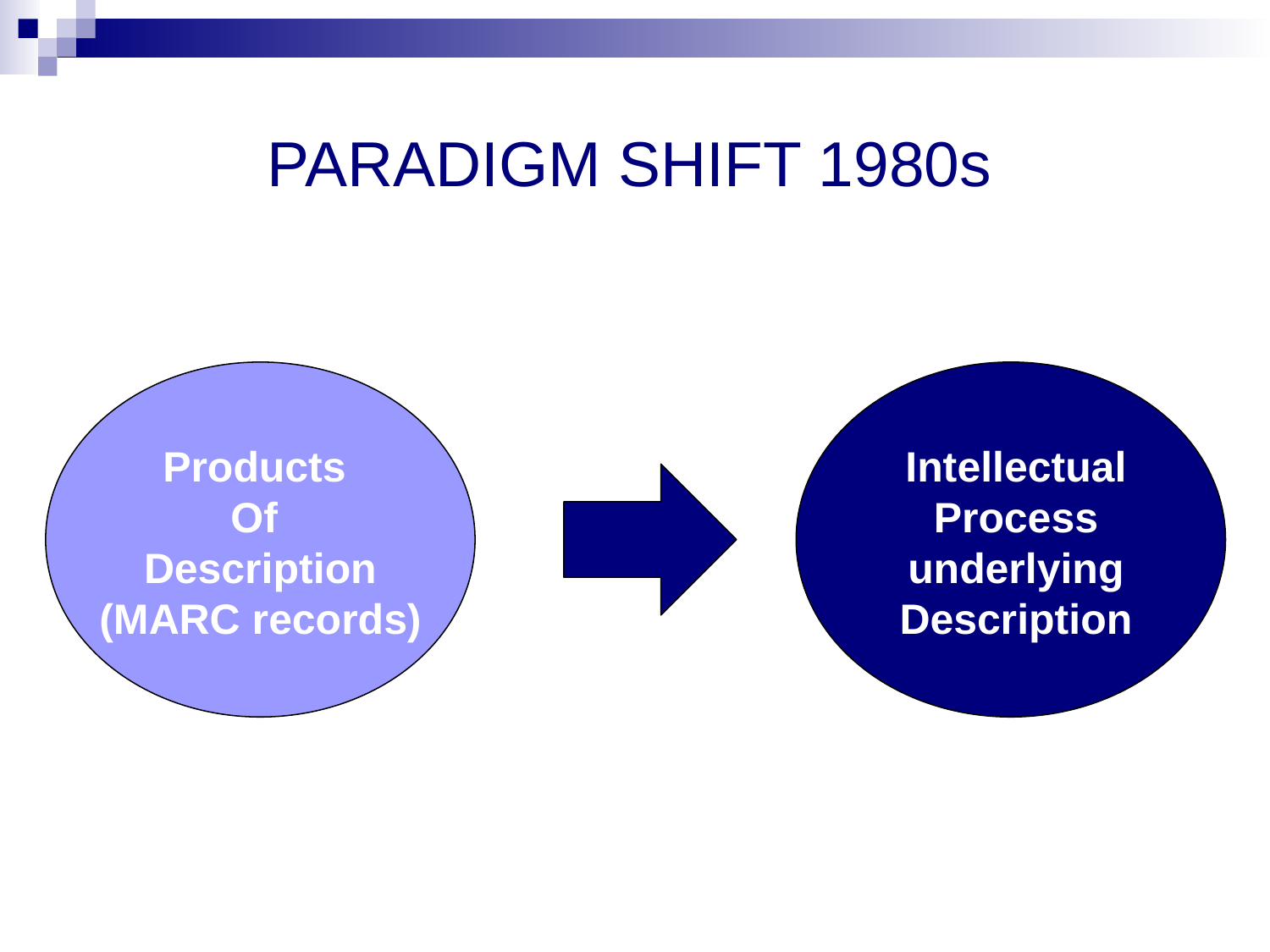

#
PARADIGM SHIFT 1980s

Products
Of
Description
(MARC records)
Intellectual
Process underlying
Description